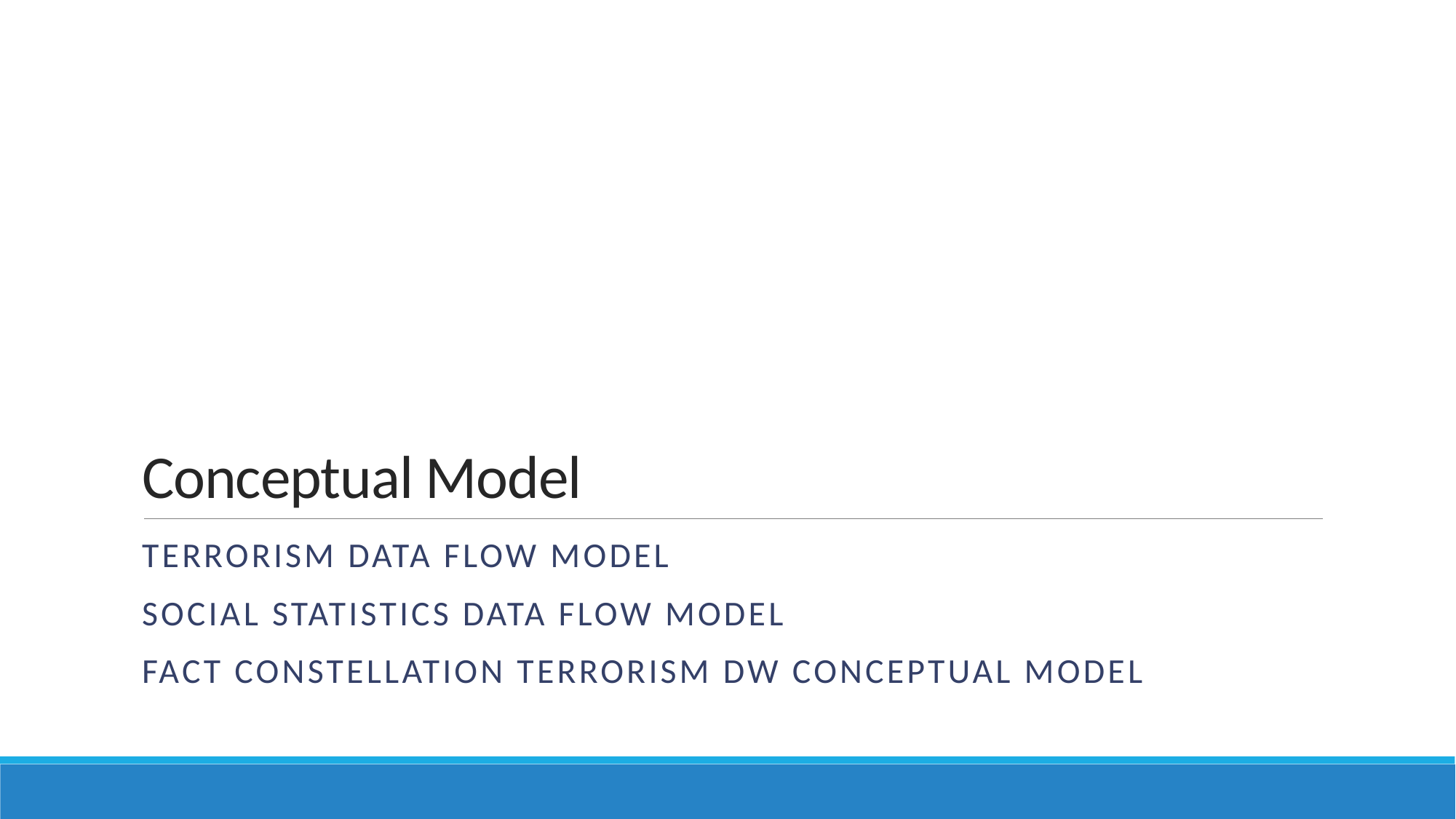

# Conceptual Model
Terrorism Data flow Model
Social Statistics data flow model
FACT constellation terrorism dw conceptual model